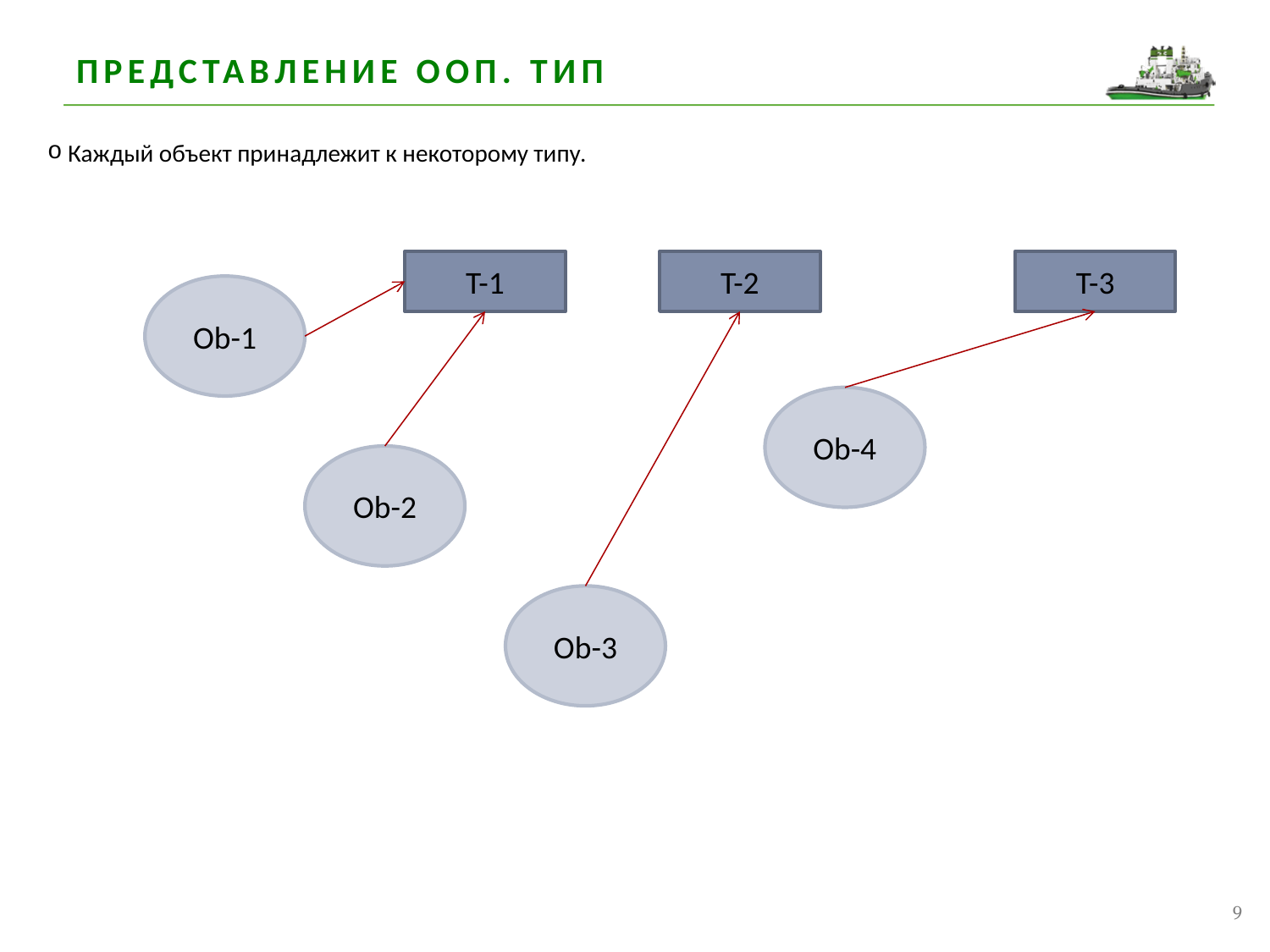

# Представление ООП. ТИП
 Каждый объект принадлежит к некоторому типу.
T-1
T-2
T-3
Ob-1
Ob-4
Ob-2
Ob-3
9